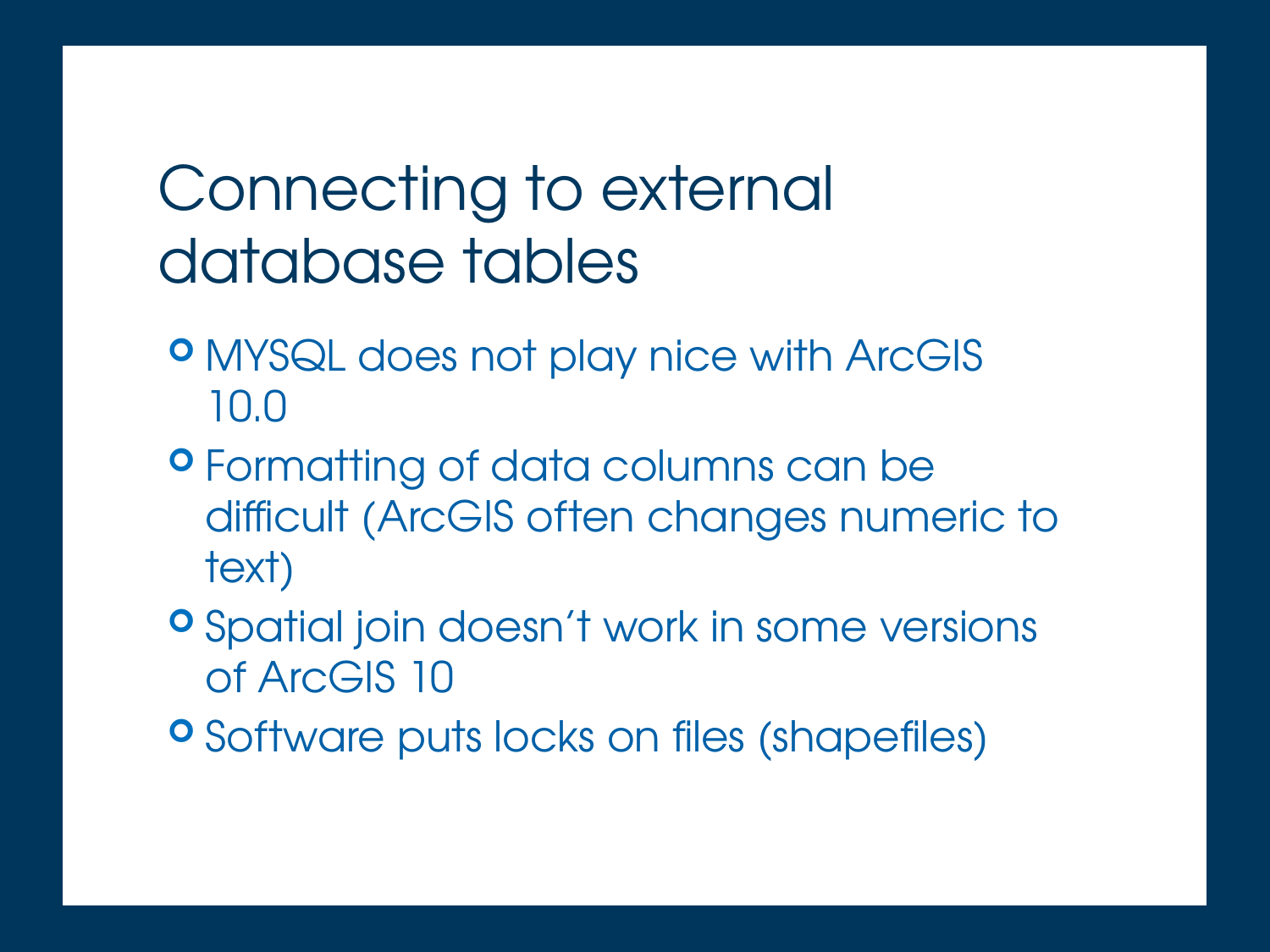

# Connecting to external database tables
MYSQL does not play nice with ArcGIS 10.0
Formatting of data columns can be difficult (ArcGIS often changes numeric to text)
Spatial join doesn’t work in some versions of ArcGIS 10
Software puts locks on files (shapefiles)